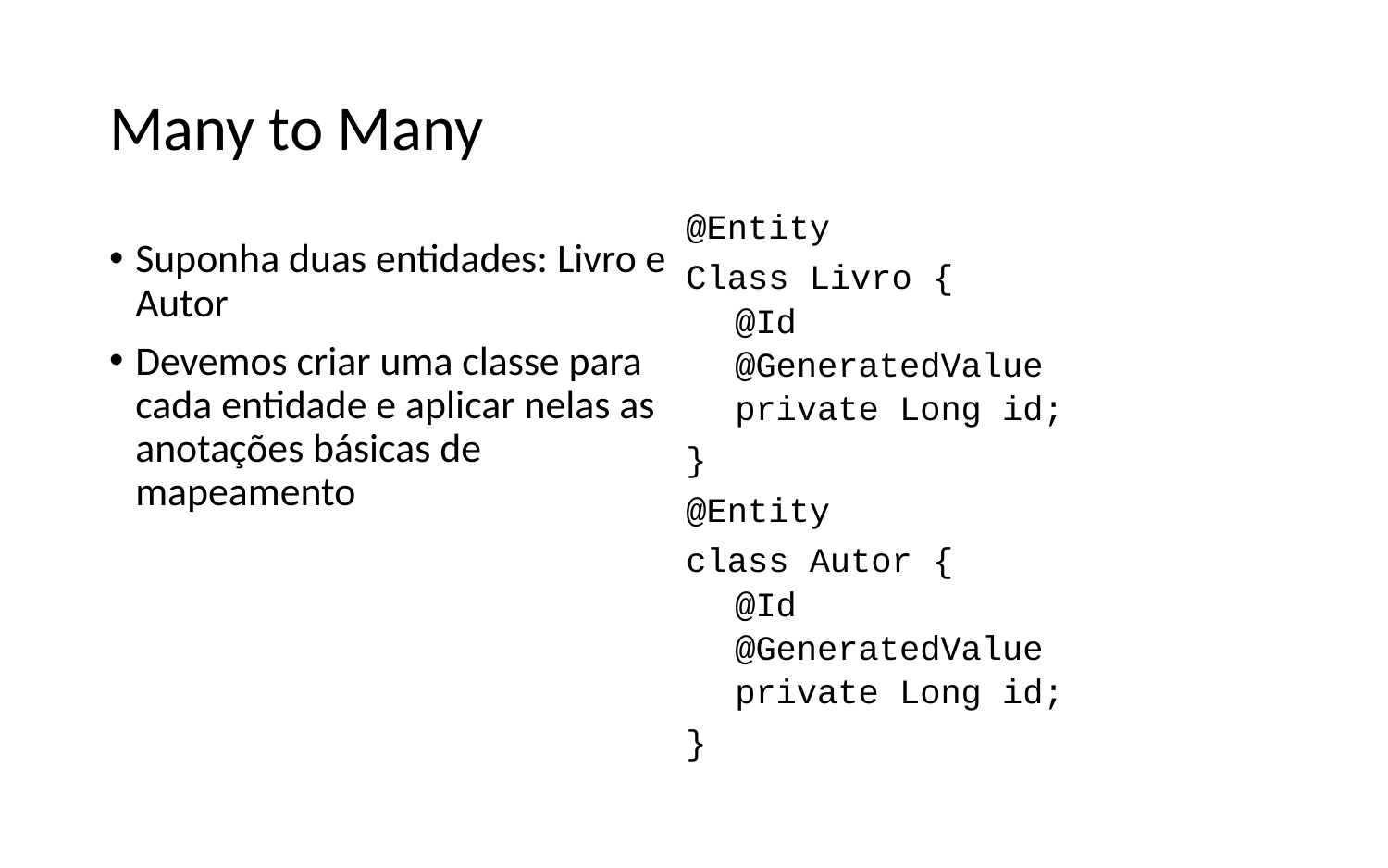

# Many to Many
@Entity
Class Livro {
@Id
@GeneratedValue
private Long id;
}
@Entity
class Autor {
@Id
@GeneratedValue
private Long id;
}

Suponha duas entidades: Livro e Autor
Devemos criar uma classe para cada entidade e aplicar nelas as anotações básicas de mapeamento